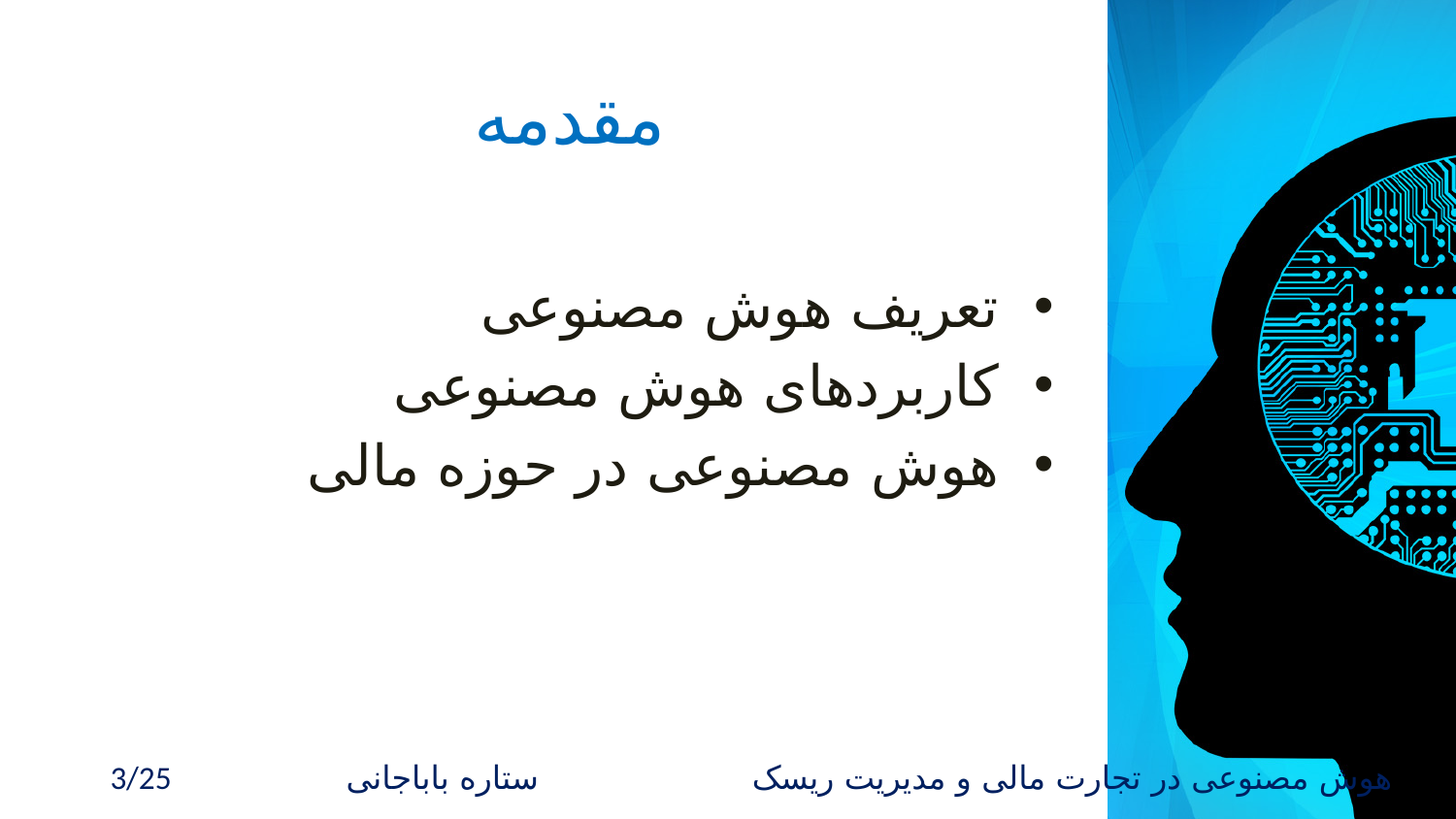

# مقدمه
تعریف هوش مصنوعی
کاربردهای هوش مصنوعی
هوش مصنوعی در حوزه مالی
3/25                        هوش مصنوعی در تجارت مالی و مدیریت ریسک                     ستاره باباجانی